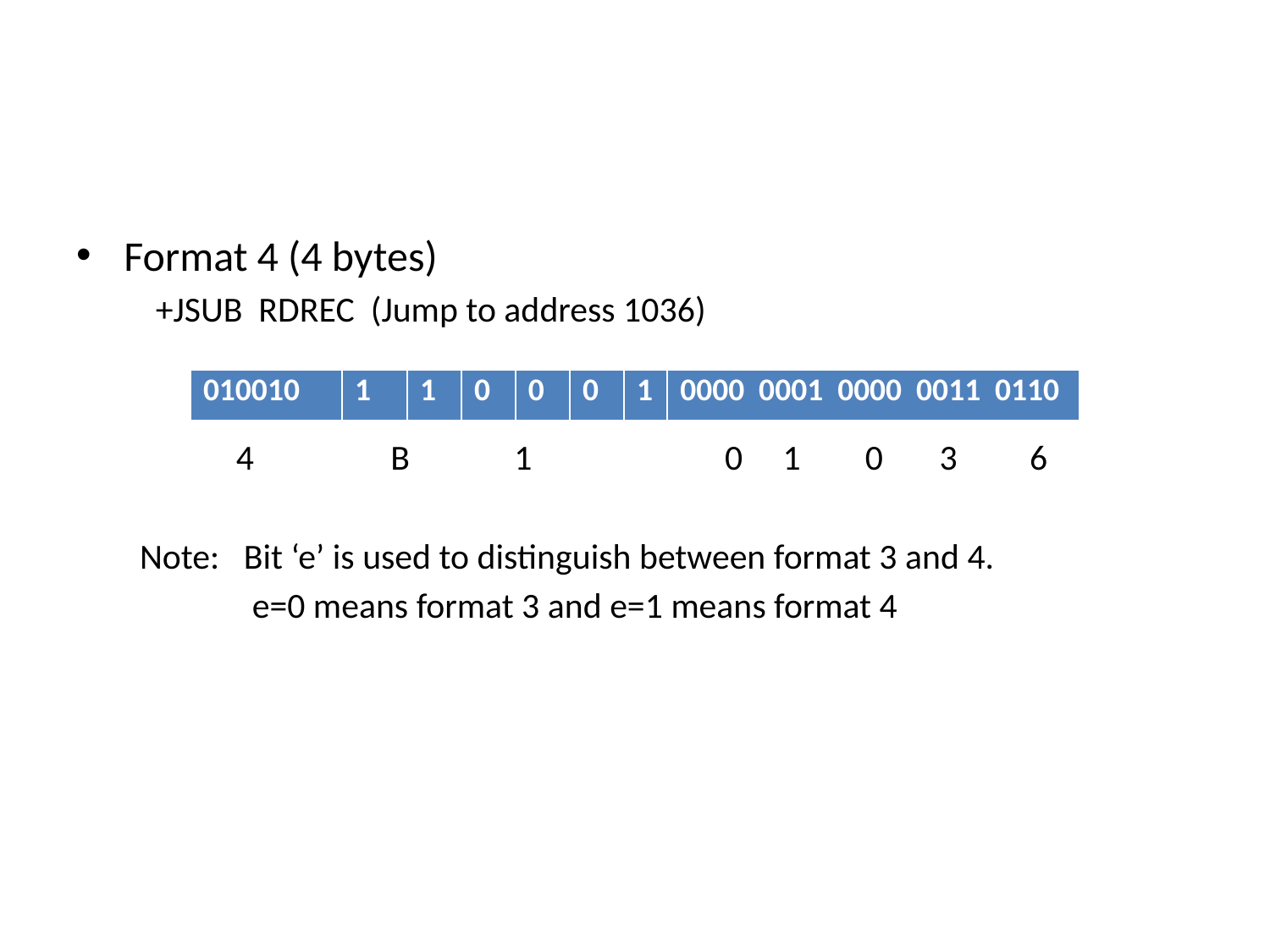

#
Format 4 (4 bytes)
  +JSUB  RDREC  (Jump to address 1036)

            4                 B             1                        0     1        0       3         6

Note:   Bit ‘e’ is used to distinguish between format 3 and 4.
              e=0 means format 3 and e=1 means format 4

| 010010 | 1 | 1 | 0 | 0 | 0 | 1 | 0000 0001 0000 0011 0110 |
| --- | --- | --- | --- | --- | --- | --- | --- |